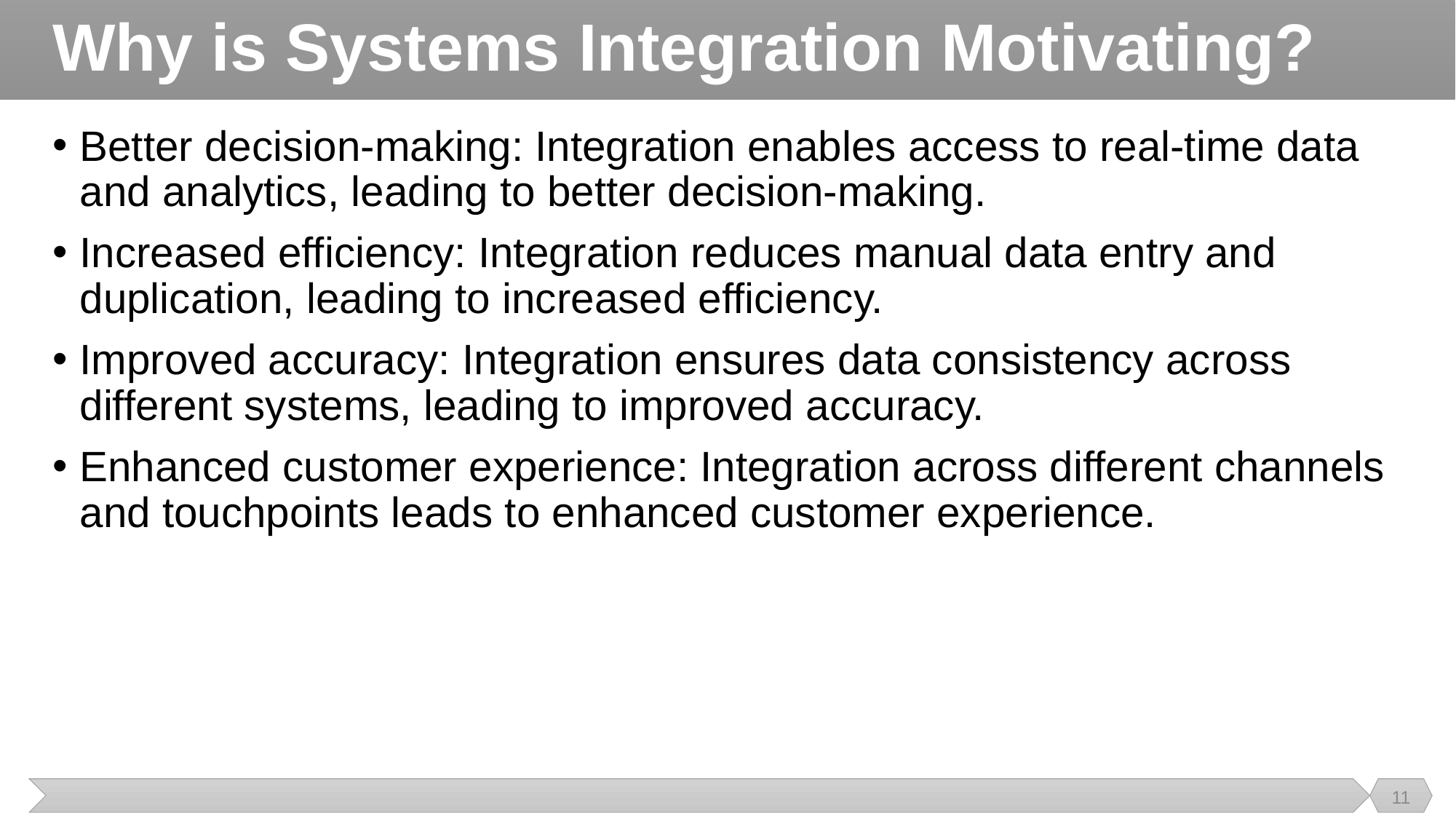

# Why is Systems Integration Motivating?
Better decision-making: Integration enables access to real-time data and analytics, leading to better decision-making.
Increased efficiency: Integration reduces manual data entry and duplication, leading to increased efficiency.
Improved accuracy: Integration ensures data consistency across different systems, leading to improved accuracy.
Enhanced customer experience: Integration across different channels and touchpoints leads to enhanced customer experience.
11